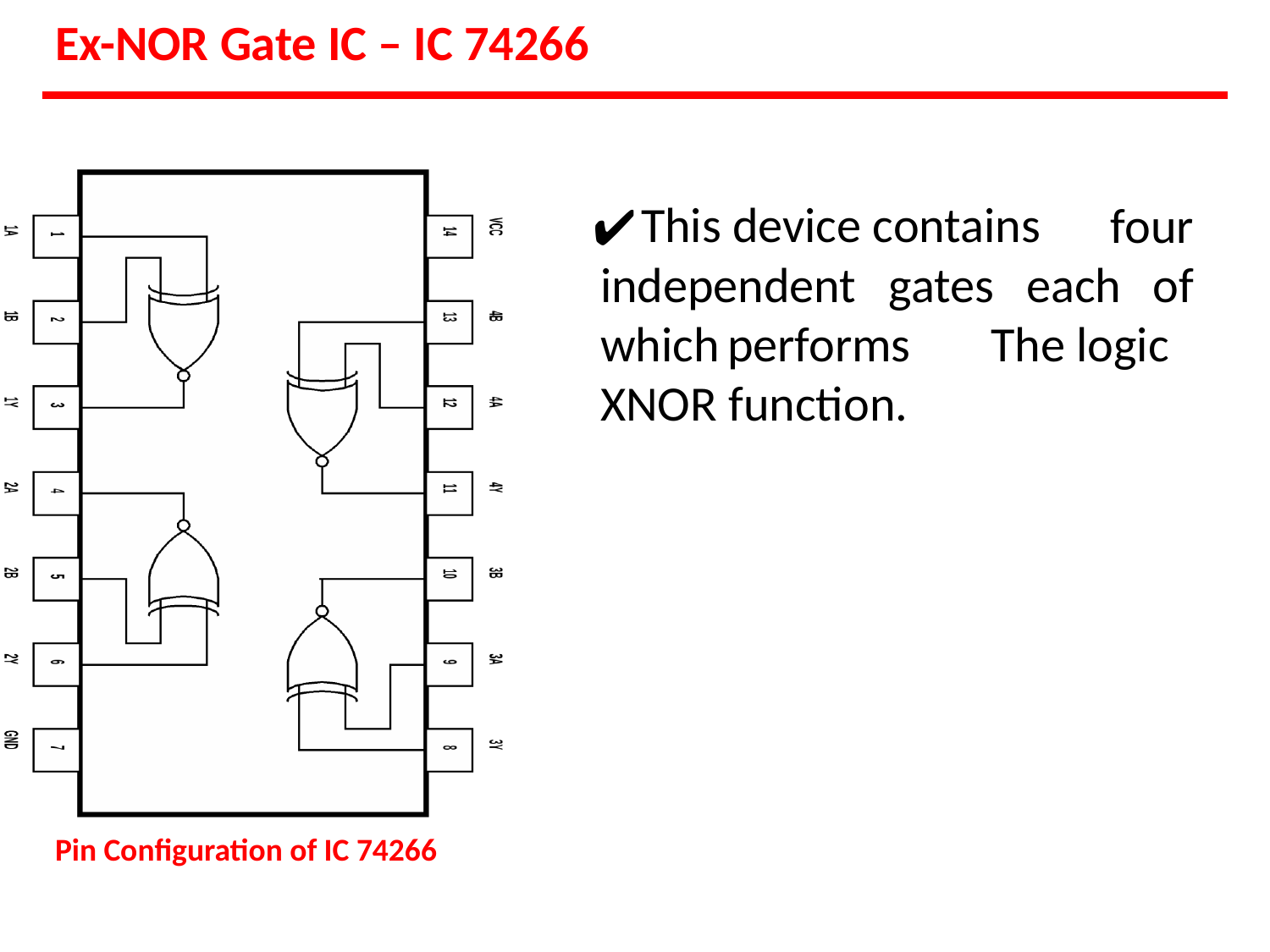

# Ex-NOR Gate IC – IC 74266

This device contains
four
independent
gates
each
of
which	performs
The logic
XNOR function.
Pin Configuration of IC 74266